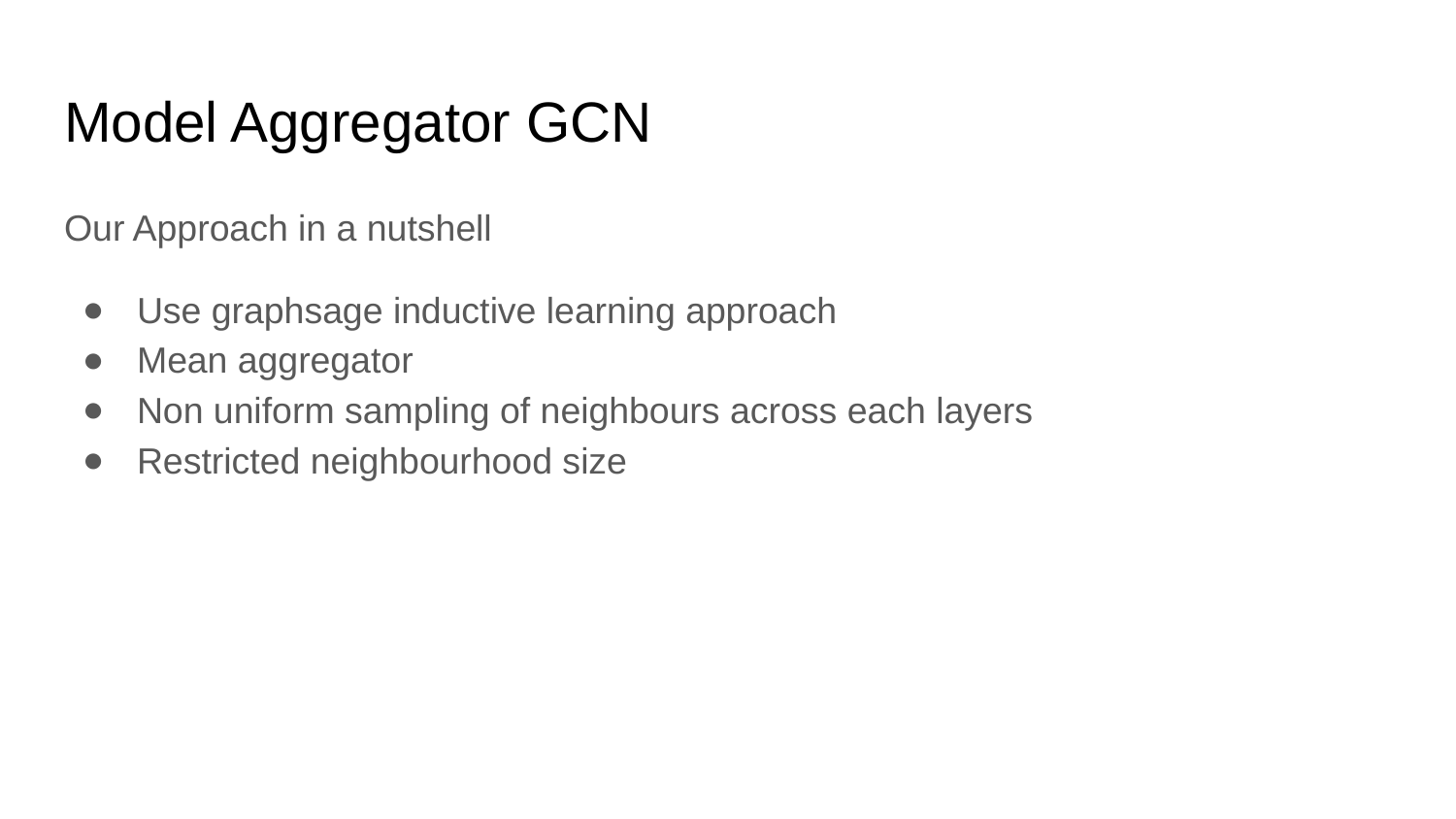

# Model Aggregator GCN
Our Approach in a nutshell
Use graphsage inductive learning approach
Mean aggregator
Non uniform sampling of neighbours across each layers
Restricted neighbourhood size